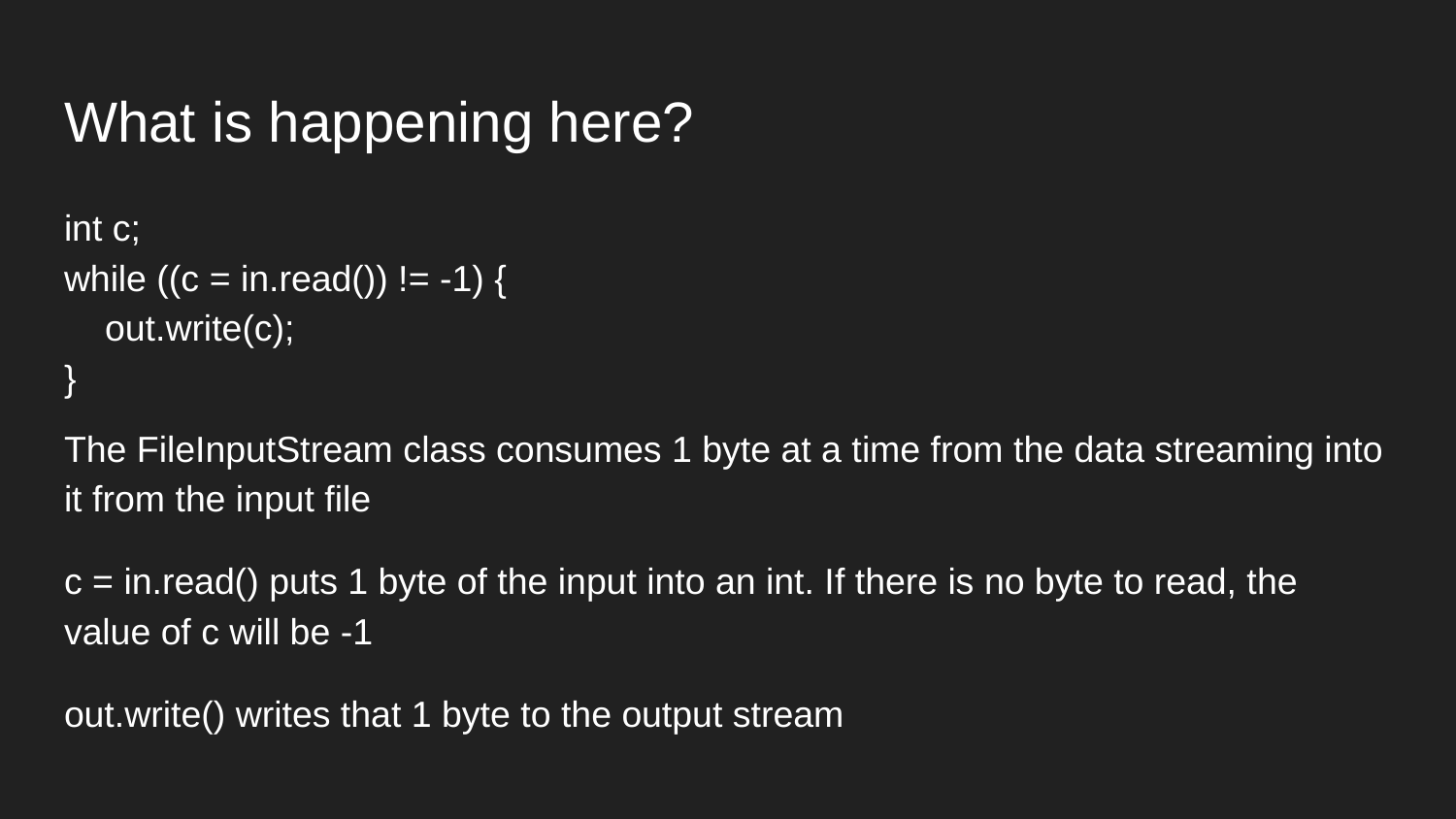

# What is happening here?
int c;
while ((c = in.read()) != -1) {
    out.write(c);
}
The FileInputStream class consumes 1 byte at a time from the data streaming into it from the input file
c = in.read() puts 1 byte of the input into an int. If there is no byte to read, the value of c will be -1
out.write() writes that 1 byte to the output stream